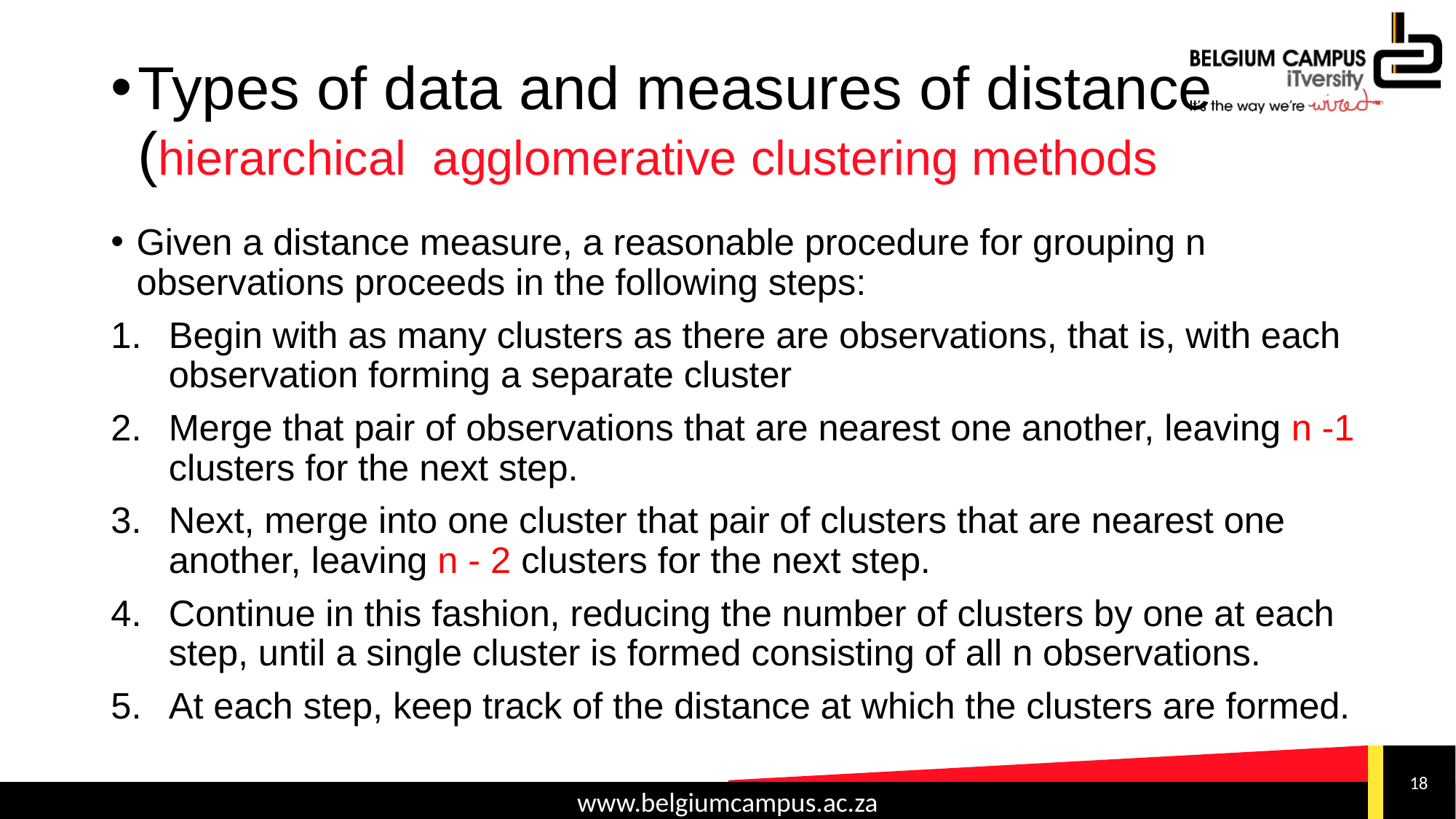

# Types of data and measures of distance (hierarchical  agglomerative clustering methods
Given a distance measure, a reasonable procedure for grouping n observations proceeds in the following steps:
Begin with as many clusters as there are observations, that is, with each observation forming a separate cluster
Merge that pair of observations that are nearest one another, leaving n -1 clusters for the next step.
Next, merge into one cluster that pair of clusters that are nearest one another, leaving n - 2 clusters for the next step.
Continue in this fashion, reducing the number of clusters by one at each step, until a single cluster is formed consisting of all n observations.
At each step, keep track of the distance at which the clusters are formed.